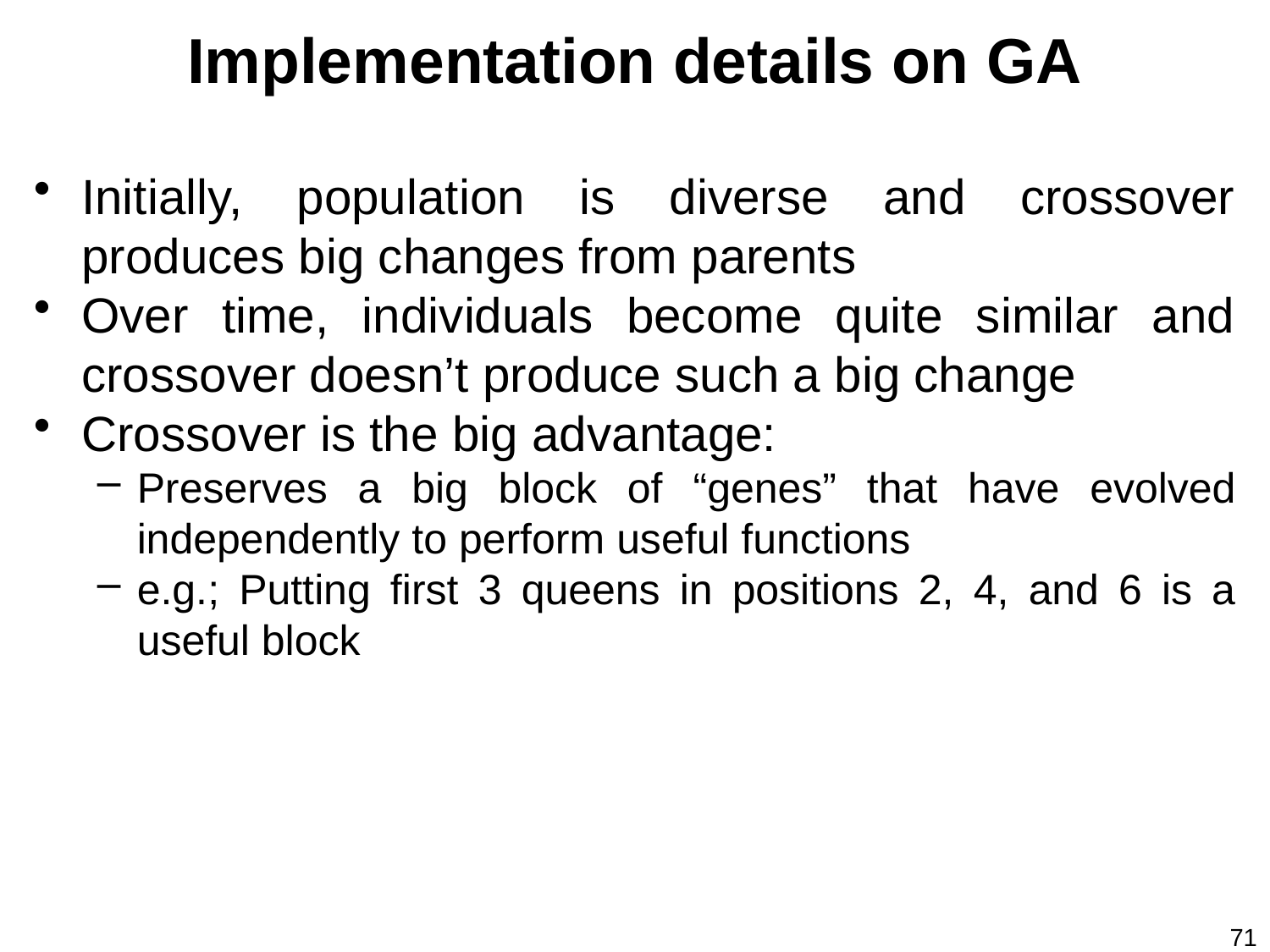

# Implementation details on GA
Initially, population is diverse and crossover produces big changes from parents
Over time, individuals become quite similar and crossover doesn’t produce such a big change
Crossover is the big advantage:
Preserves a big block of “genes” that have evolved independently to perform useful functions
e.g.; Putting first 3 queens in positions 2, 4, and 6 is a useful block

71